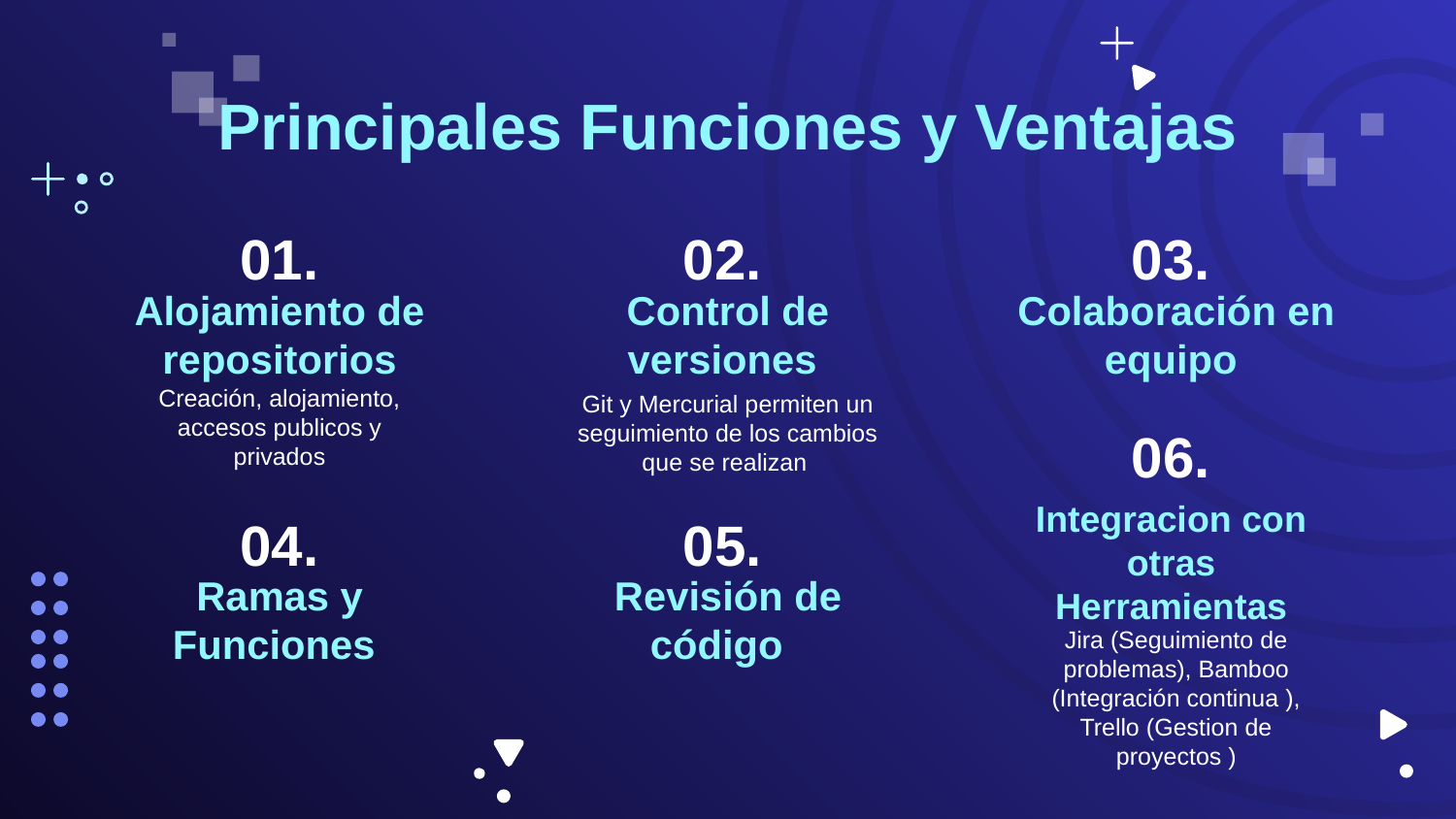

Principales Funciones y Ventajas
01.
02.
03.
# Alojamiento de repositorios
Control de versiones
Colaboración en equipo
Creación, alojamiento, accesos publicos y privados
Git y Mercurial permiten un seguimiento de los cambios que se realizan
06.
04.
05.
Integracion con otras Herramientas
Ramas y Funciones
Revisión de código
Jira (Seguimiento de problemas), Bamboo (Integración continua ), Trello (Gestion de proyectos )